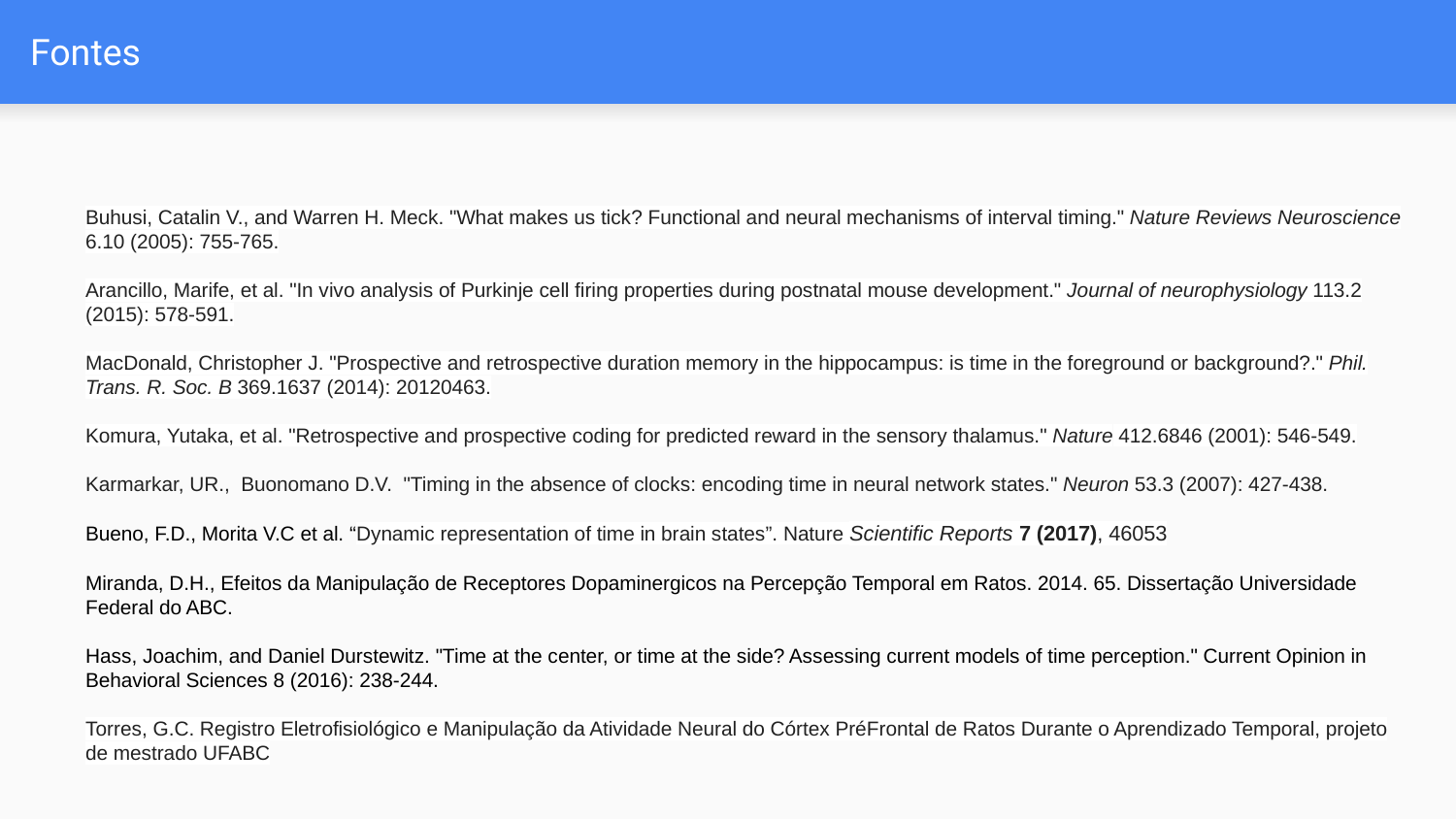

# Fontes

Buhusi, Catalin V., and Warren H. Meck. "What makes us tick? Functional and neural mechanisms of interval timing." Nature Reviews Neuroscience 6.10 (2005): 755-765.

Arancillo, Marife, et al. "In vivo analysis of Purkinje cell firing properties during postnatal mouse development." Journal of neurophysiology 113.2 (2015): 578-591.

MacDonald, Christopher J. "Prospective and retrospective duration memory in the hippocampus: is time in the foreground or background?." Phil. Trans. R. Soc. B 369.1637 (2014): 20120463.

Komura, Yutaka, et al. "Retrospective and prospective coding for predicted reward in the sensory thalamus." Nature 412.6846 (2001): 546-549.

Karmarkar, UR.,  Buonomano D.V.  "Timing in the absence of clocks: encoding time in neural network states." Neuron 53.3 (2007): 427-438.

Bueno, F.D., Morita V.C et al. “Dynamic representation of time in brain states”. Nature Scientific Reports 7 (2017), 46053

Miranda, D.H., Efeitos da Manipulação de Receptores Dopaminergicos na Percepção Temporal em Ratos. 2014. 65. Dissertação Universidade Federal do ABC.

Hass, Joachim, and Daniel Durstewitz. "Time at the center, or time at the side? Assessing current models of time perception." Current Opinion in Behavioral Sciences 8 (2016): 238-244.

Torres, G.C. Registro Eletrofisiológico e Manipulação da Atividade Neural do Córtex Pré­Frontal de Ratos Durante o Aprendizado Temporal, projeto de mestrado UFABC